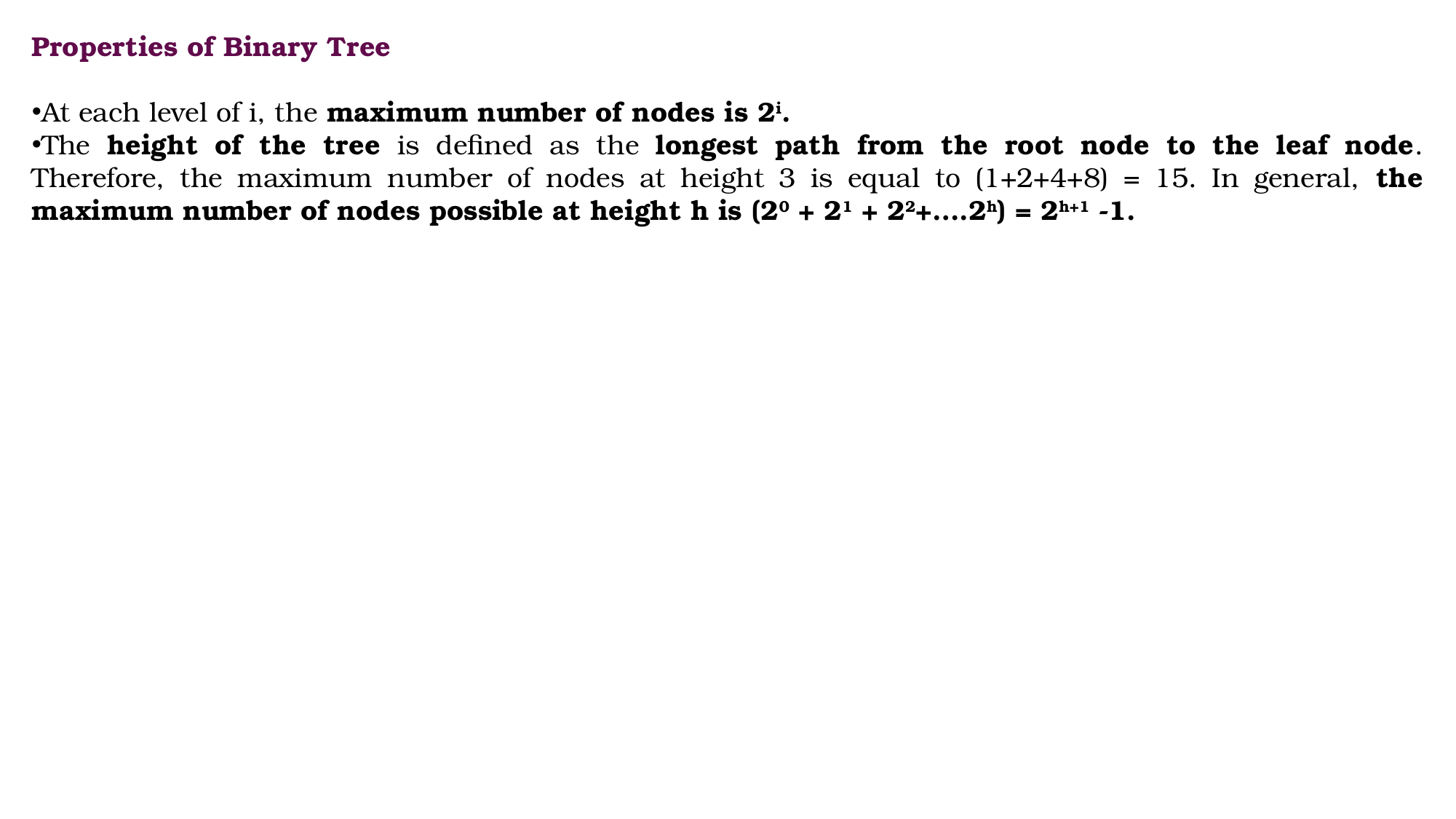

Properties of Binary Tree

At each level of i, the maximum number of nodes is 2i.
The height of the tree is defined as the longest path from the root node to the leaf node. Therefore, the maximum number of nodes at height 3 is equal to (1+2+4+8) = 15. In general, the maximum number of nodes possible at height h is (20 + 21 + 22+….2h) = 2h+1 -1.